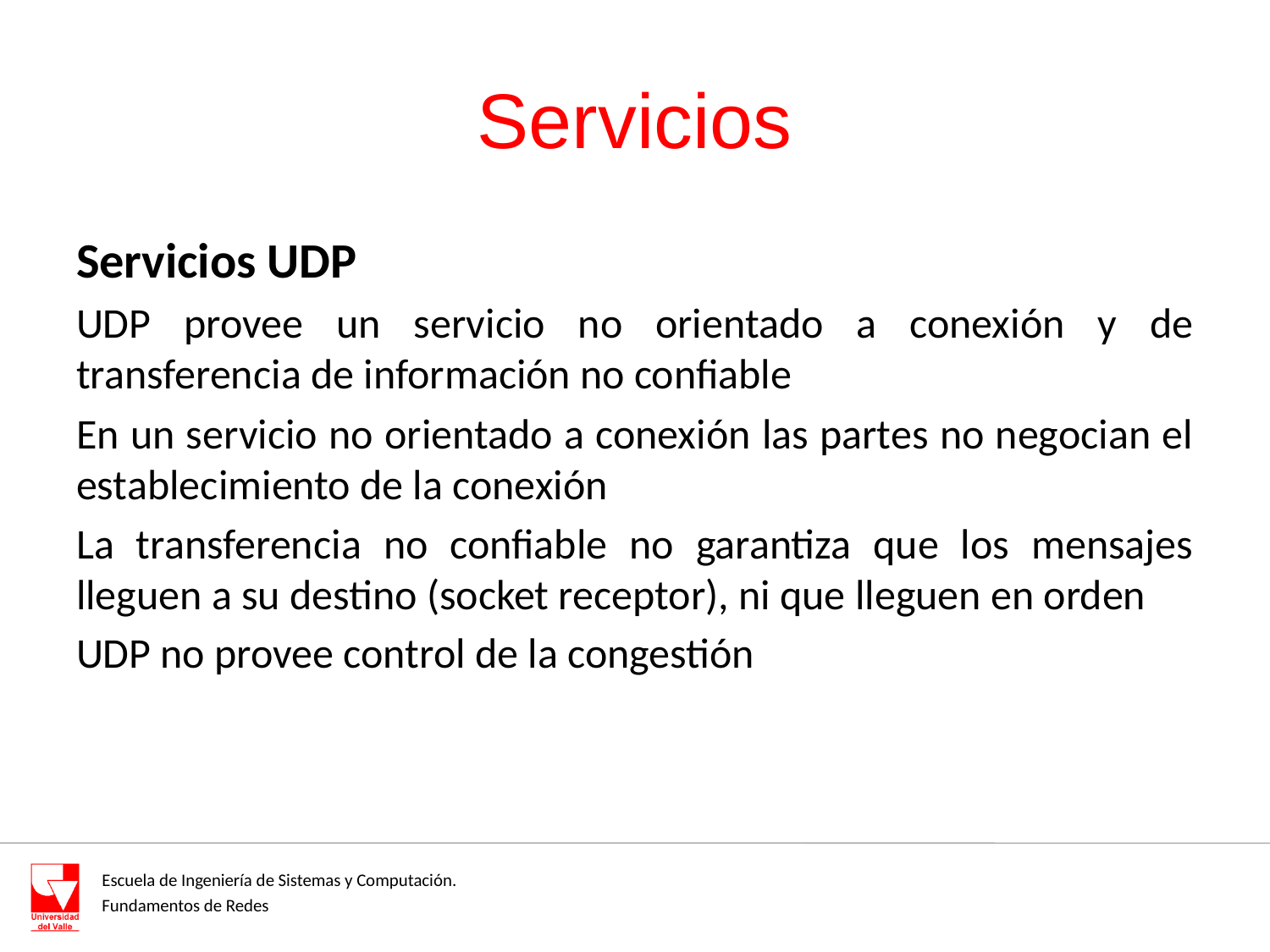

# Servicios
Servicios UDP
UDP provee un servicio no orientado a conexión y de transferencia de información no confiable
En un servicio no orientado a conexión las partes no negocian el establecimiento de la conexión
La transferencia no confiable no garantiza que los mensajes lleguen a su destino (socket receptor), ni que lleguen en orden
UDP no provee control de la congestión